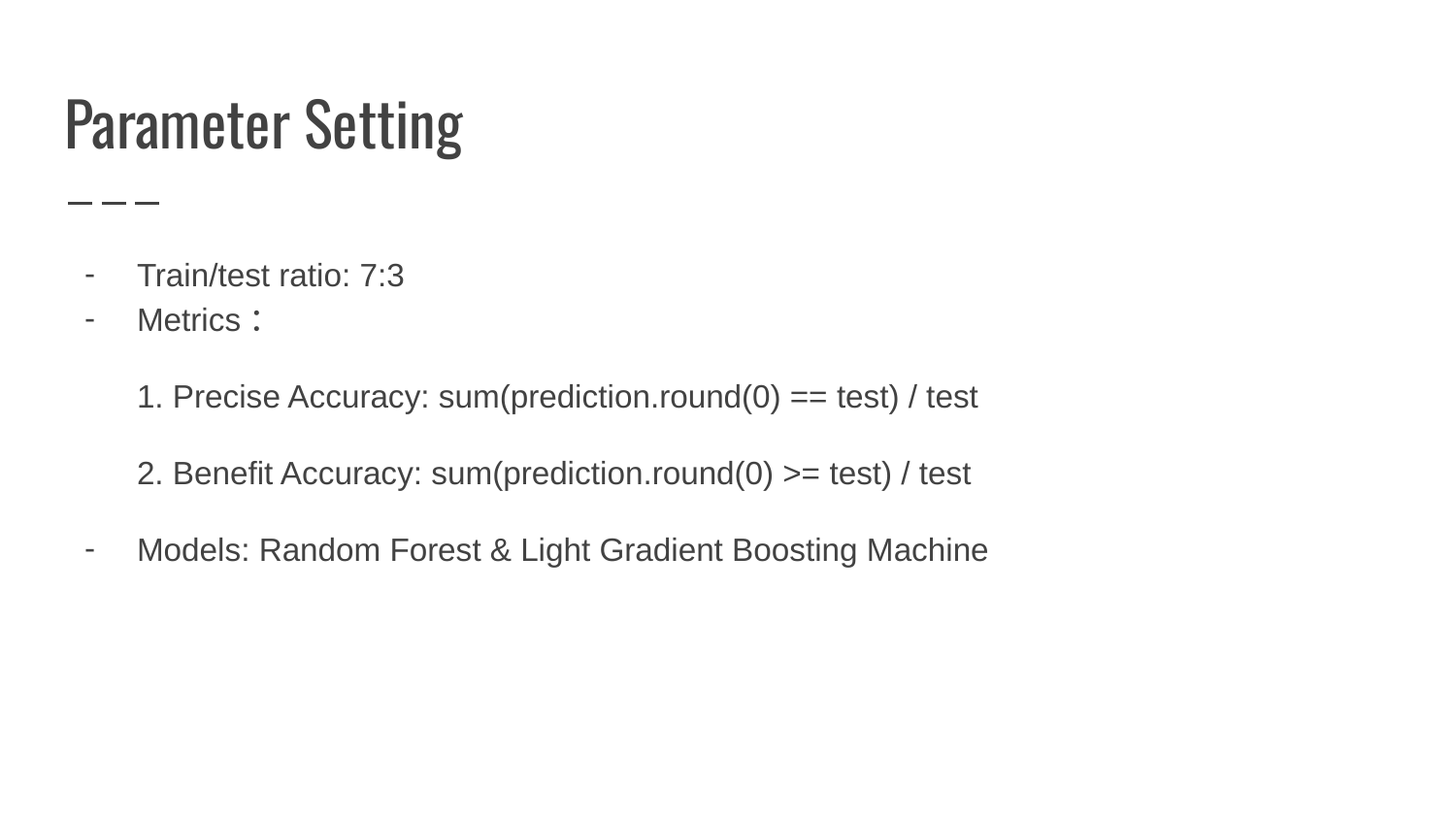

# Parameter Setting
Train/test ratio: 7:3
Metrics：
1. Precise Accuracy: sum(prediction.round(0) == test) / test
2. Benefit Accuracy: sum(prediction.round(0) >= test) / test
Models: Random Forest & Light Gradient Boosting Machine